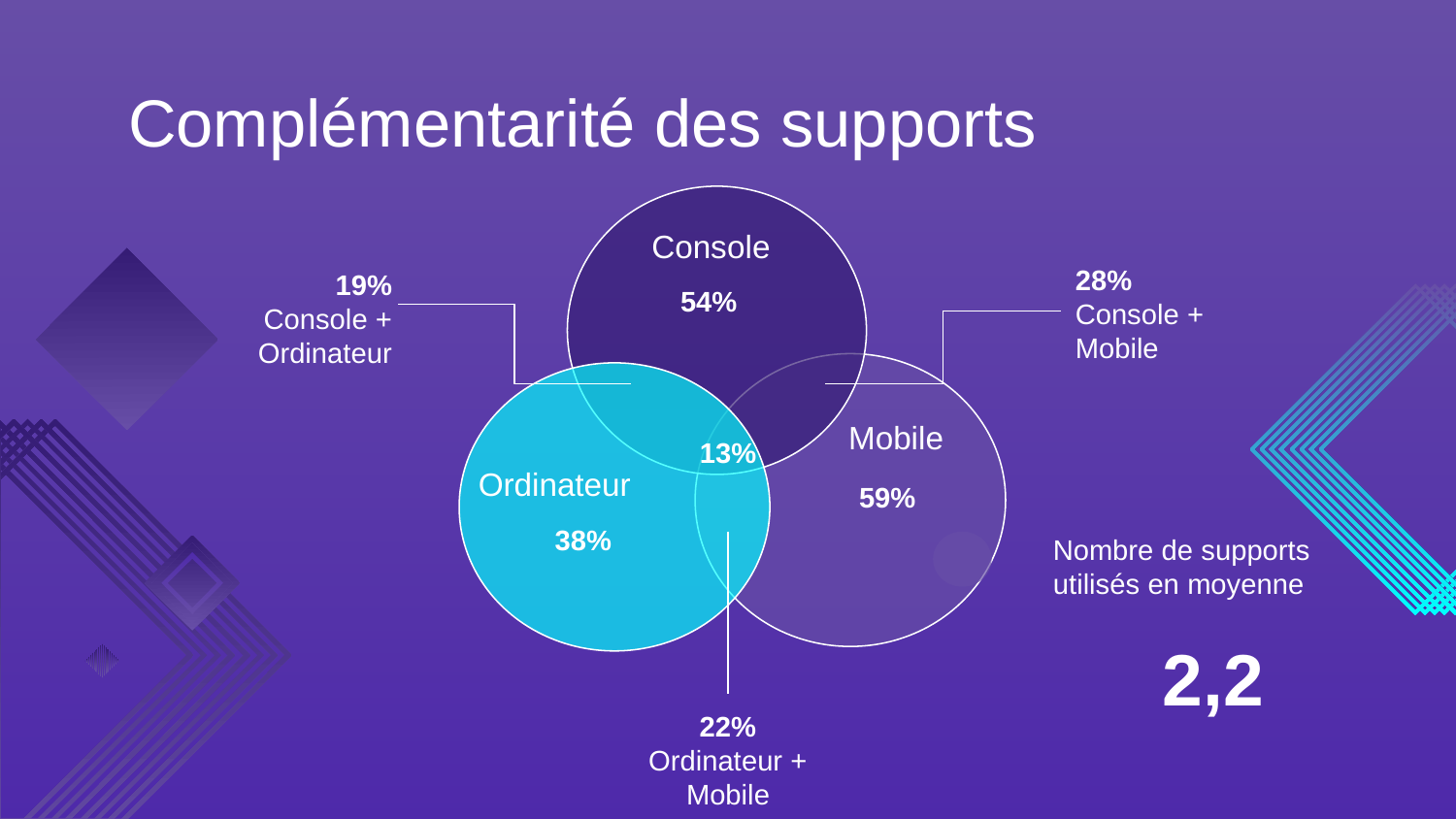

# Complémentarité des supports

Console
28%
Console + Mobile
19%
Console + Ordinateur
54%

Mobile
13%
Ordinateur
59%
38%
Nombre de supports utilisés en moyenne

2,2
22%
Ordinateur + Mobile